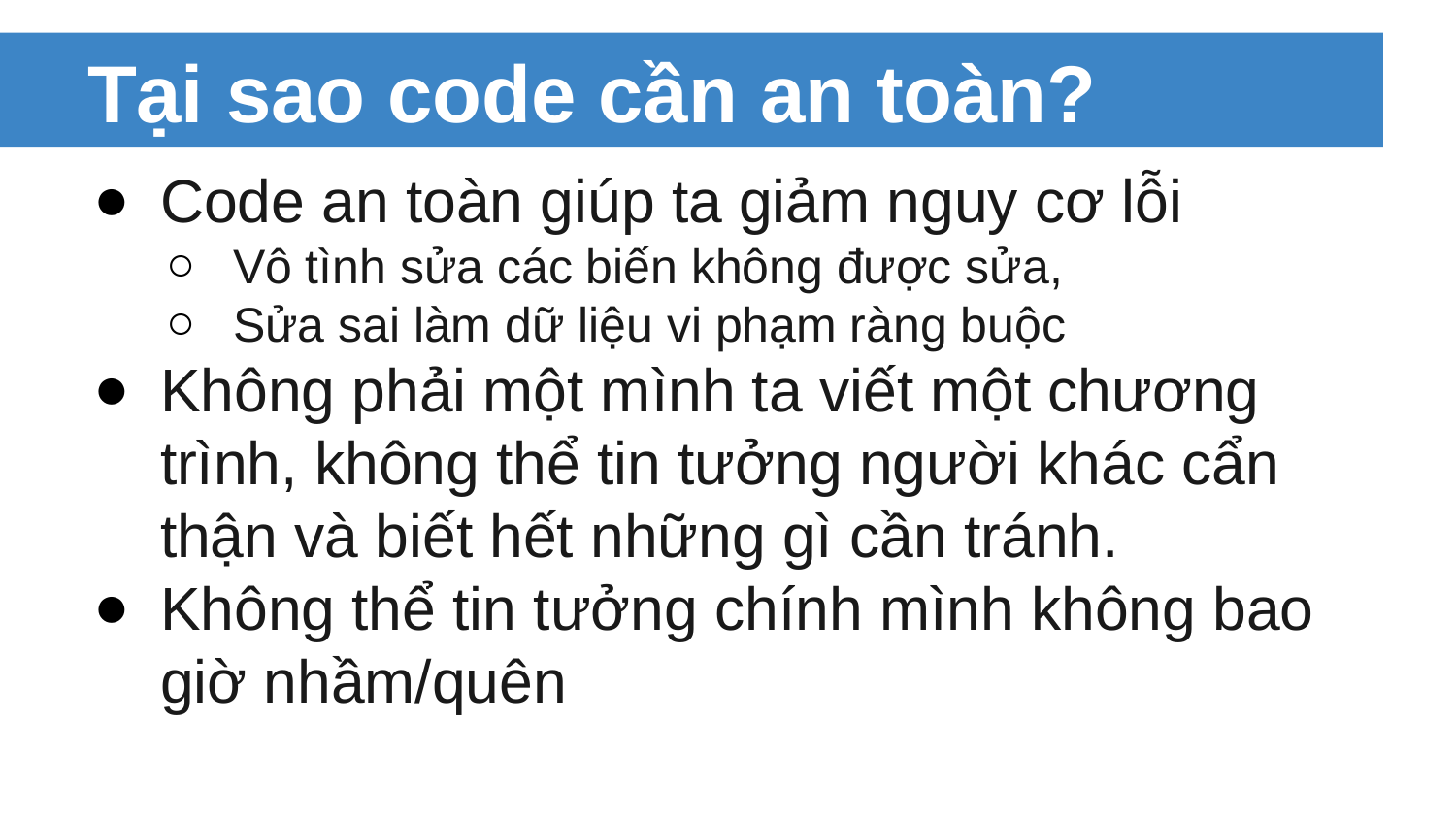

# Tại sao code cần an toàn?
Code an toàn giúp ta giảm nguy cơ lỗi
Vô tình sửa các biến không được sửa,
Sửa sai làm dữ liệu vi phạm ràng buộc
Không phải một mình ta viết một chương trình, không thể tin tưởng người khác cẩn thận và biết hết những gì cần tránh.
Không thể tin tưởng chính mình không bao giờ nhầm/quên